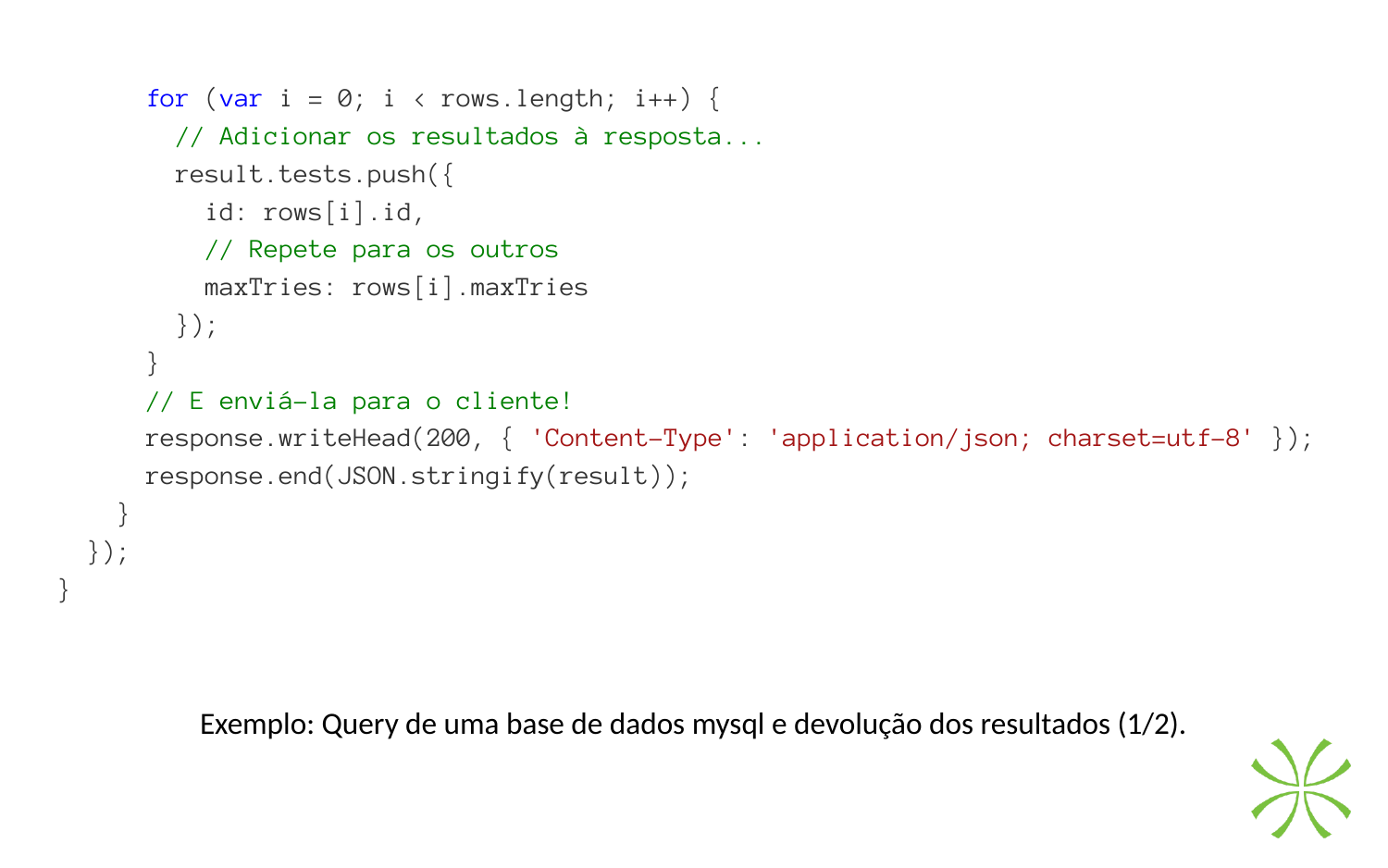

for (var i = 0; i < rows.length; i++) {
        // Adicionar os resultados à resposta...
        result.tests.push({
          id: rows[i].id,
          // Repete para os outros
          maxTries: rows[i].maxTries
        });
      }
      // E enviá-la para o cliente!
      response.writeHead(200, { 'Content-Type': 'application/json; charset=utf-8' });
      response.end(JSON.stringify(result));
    }
  });
}
Exemplo: Query de uma base de dados mysql e devolução dos resultados (1/2).